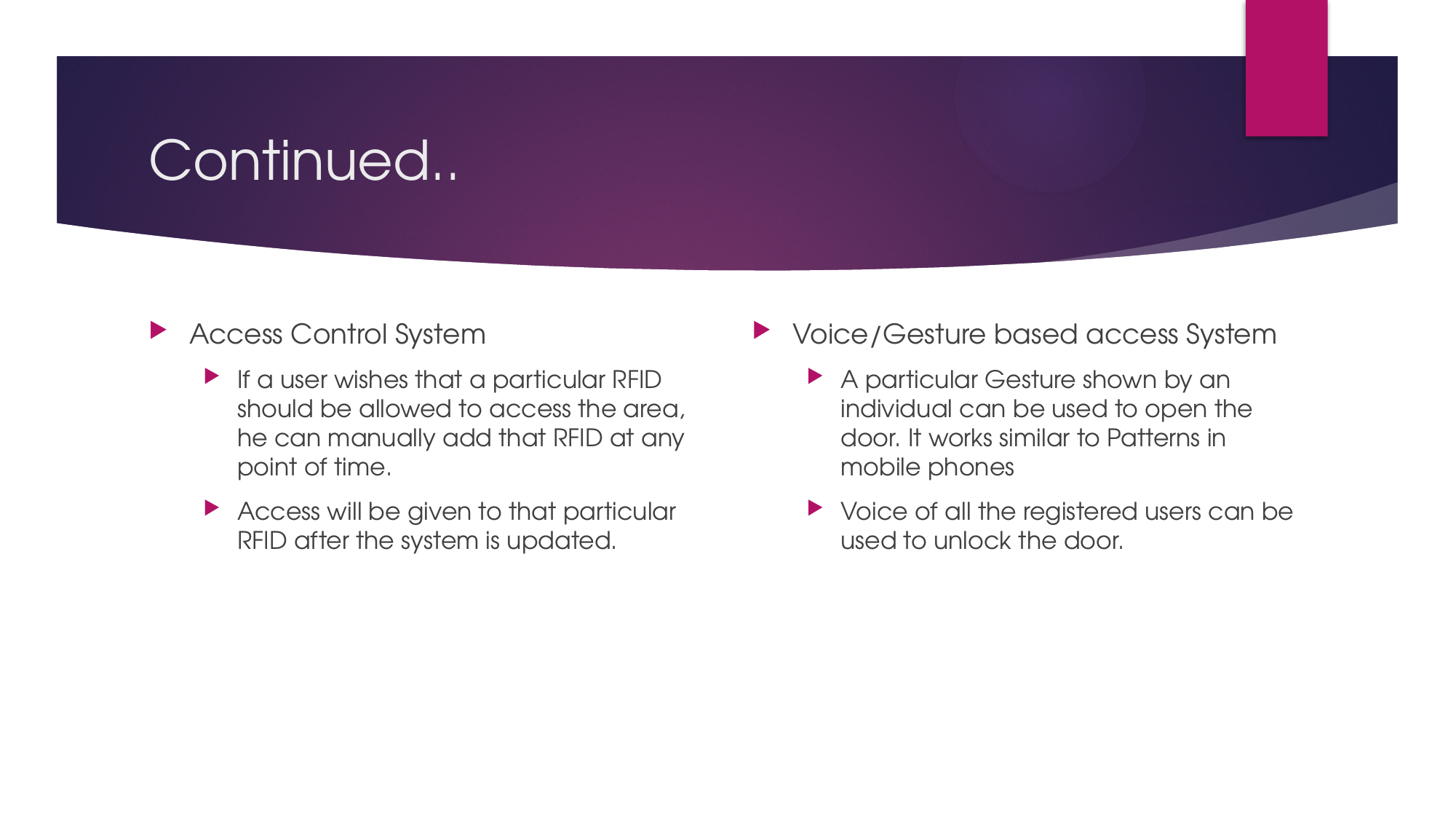

# Continued..
Access Control System
If a user wishes that a particular RFID should be allowed to access the area, he can manually add that RFID at any point of time.
Access will be given to that particular RFID after the system is updated.
Voice/Gesture based access System
A particular Gesture shown by an individual can be used to open the door. It works similar to Patterns in mobile phones
Voice of all the registered users can be used to unlock the door.